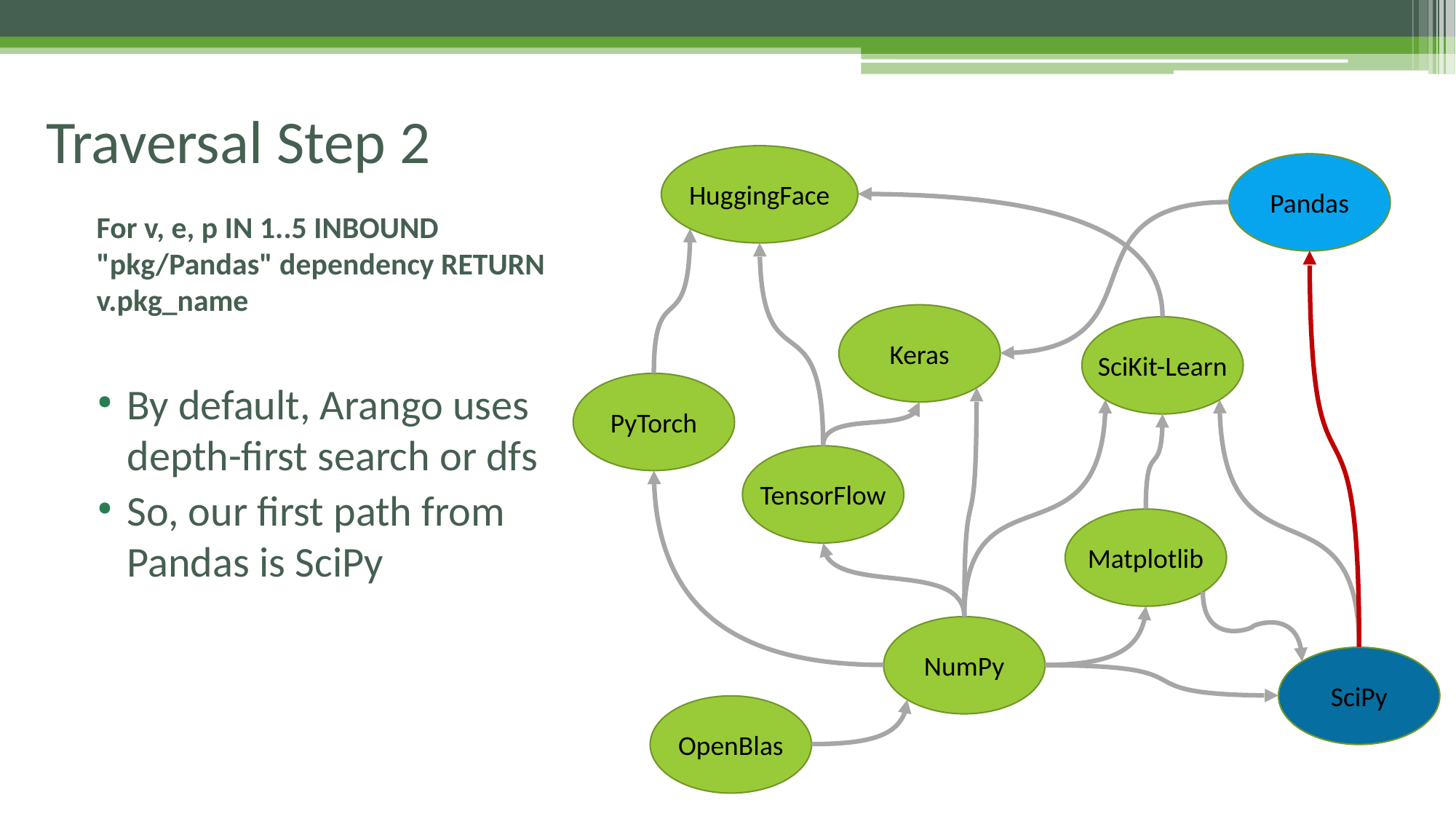

# Traversal Step 2

HuggingFace

Pandas
For v, e, p IN 1..5 INBOUND "pkg/Pandas" dependency RETURN v.pkg_name

By default, Arango uses depth-first search or dfs
So, our first path from Pandas is SciPy

Keras

SciKit-Learn

PyTorch

TensorFlow

Matplotlib

NumPy

SciPy

OpenBlas